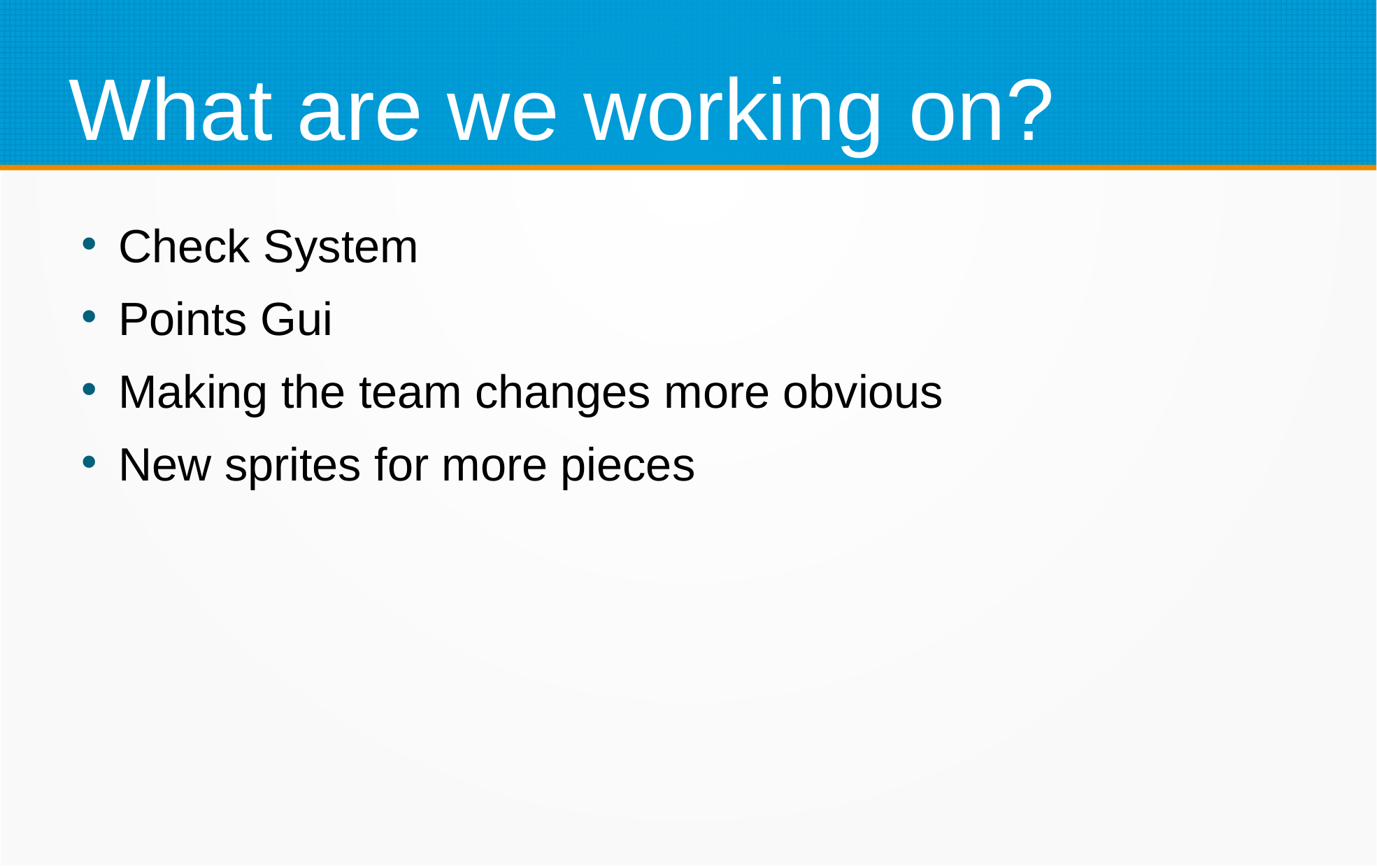

What are we working on?
Check System
Points Gui
Making the team changes more obvious
New sprites for more pieces